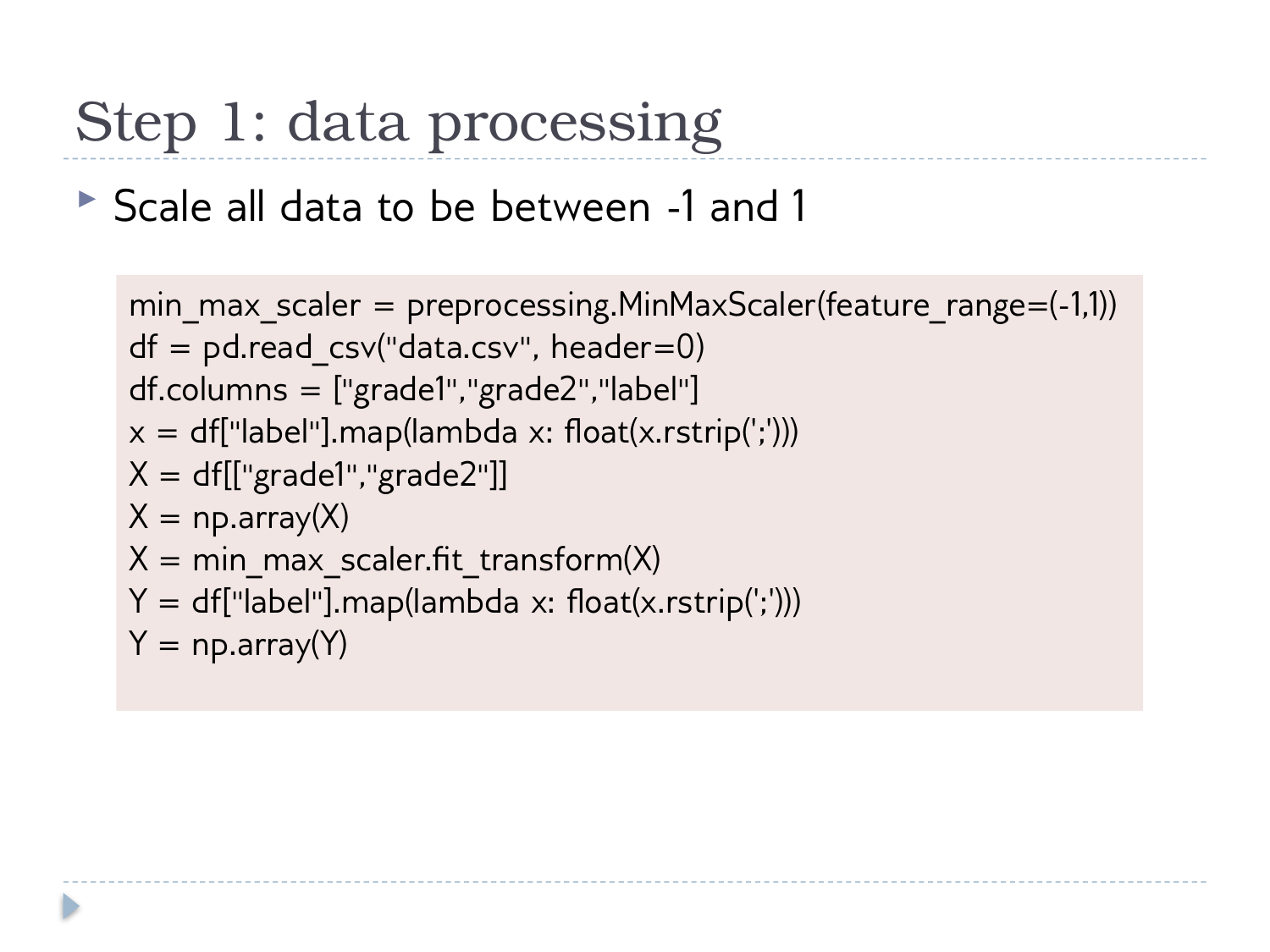

# Step 1: data processing
Scale all data to be between -1 and 1

min_max_scaler = preprocessing.MinMaxScaler(feature_range=(-1,1))
df = pd.read_csv("data.csv", header=0)
df.columns = ["grade1","grade2","label"]
x = df["label"].map(lambda x: float(x.rstrip(';')))
X = df[["grade1","grade2"]]
X = np.array(X)
X = min_max_scaler.fit_transform(X)
Y = df["label"].map(lambda x: float(x.rstrip(';')))
Y = np.array(Y)